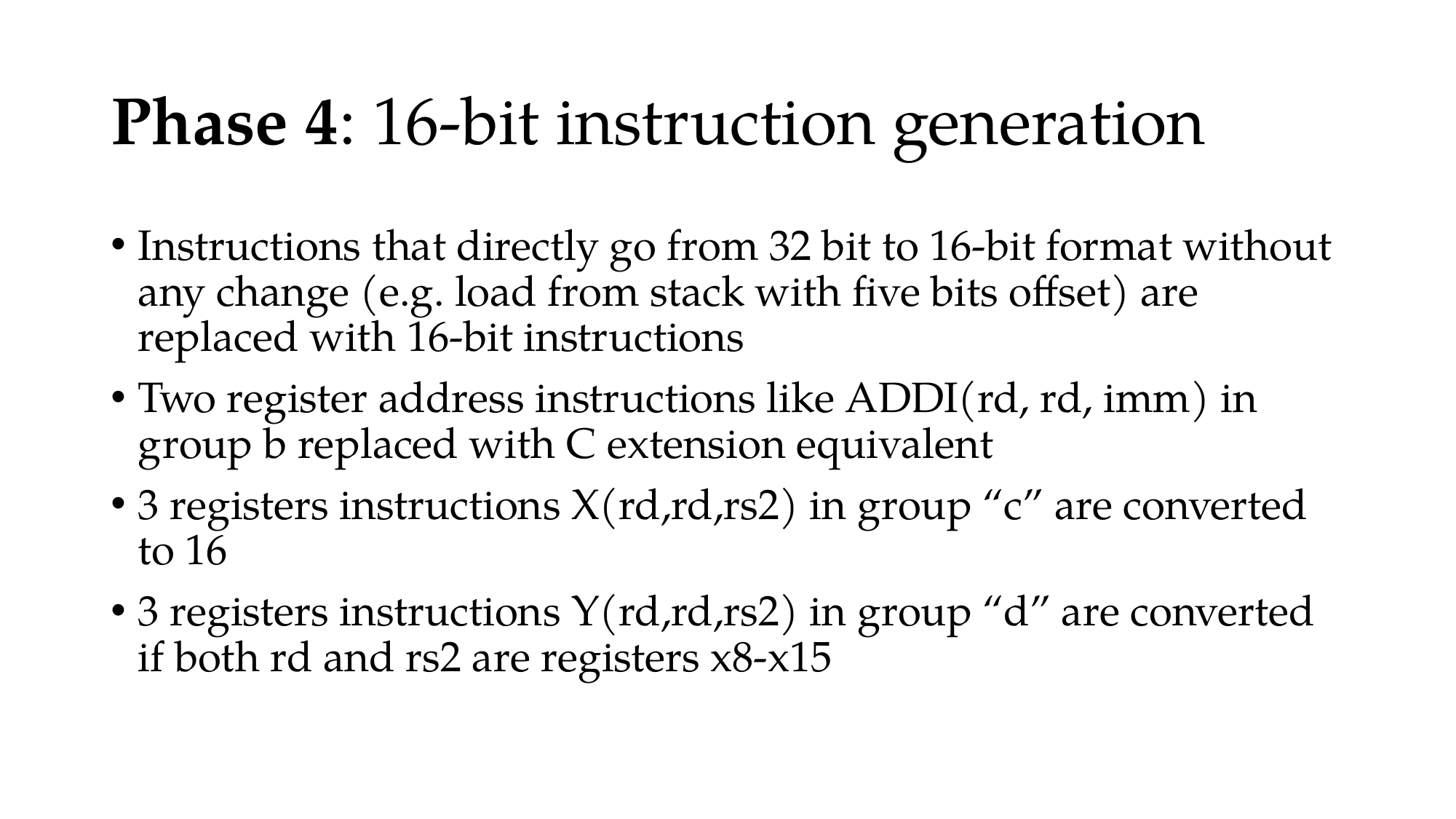

# Phase 4: 16-bit instruction generation
Instructions that directly go from 32 bit to 16-bit format without any change (e.g. load from stack with five bits offset) are replaced with 16-bit instructions
Two register address instructions like ADDI(rd, rd, imm) in group b replaced with C extension equivalent
3 registers instructions X(rd,rd,rs2) in group “c” are converted to 16
3 registers instructions Y(rd,rd,rs2) in group “d” are converted if both rd and rs2 are registers x8-x15